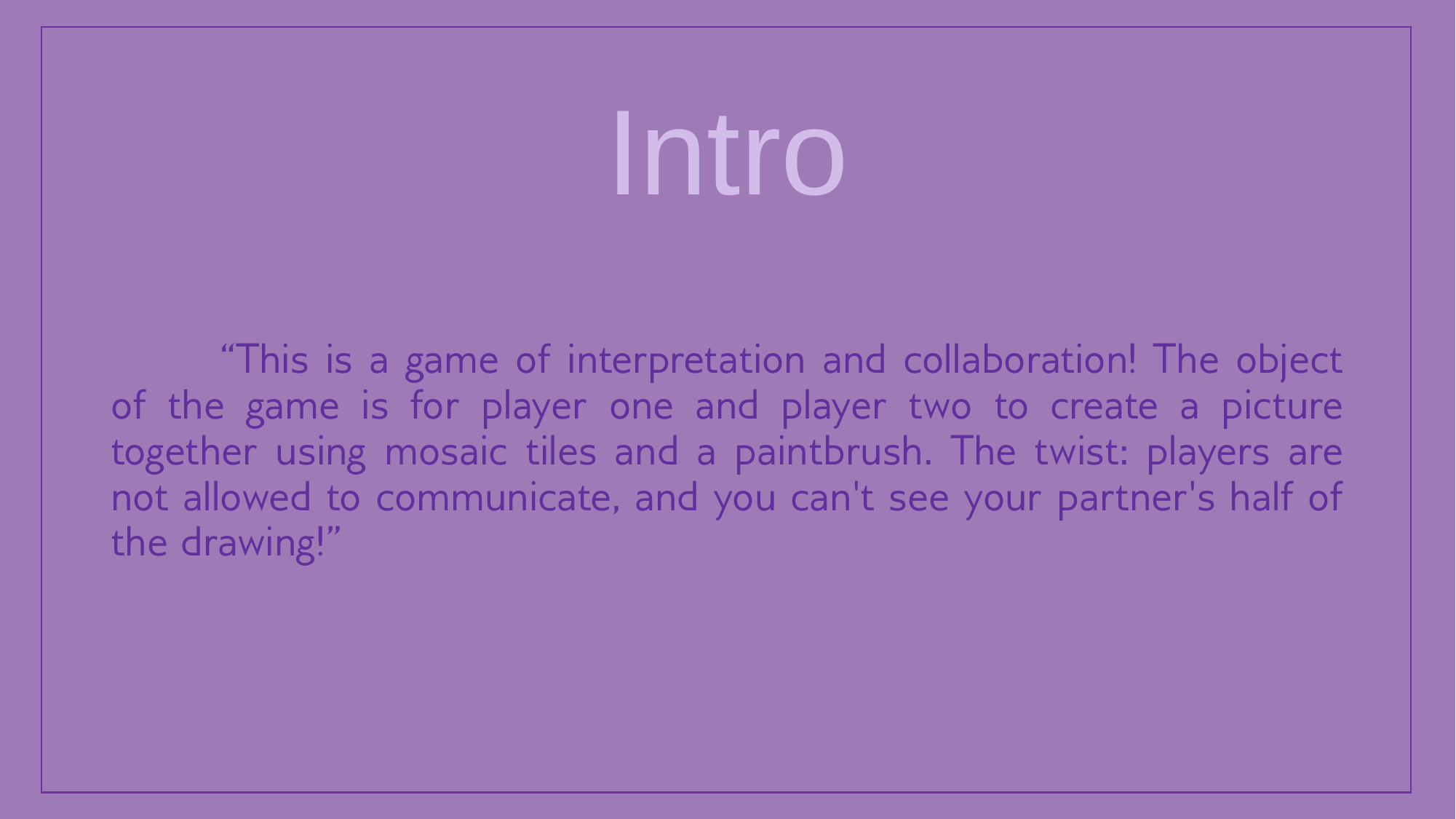

#
Intro

	“This is a game of interpretation and collaboration! The object of the game is for player one and player two to create a picture together using mosaic tiles and a paintbrush. The twist: players are not allowed to communicate, and you can't see your partner's half of the drawing!”